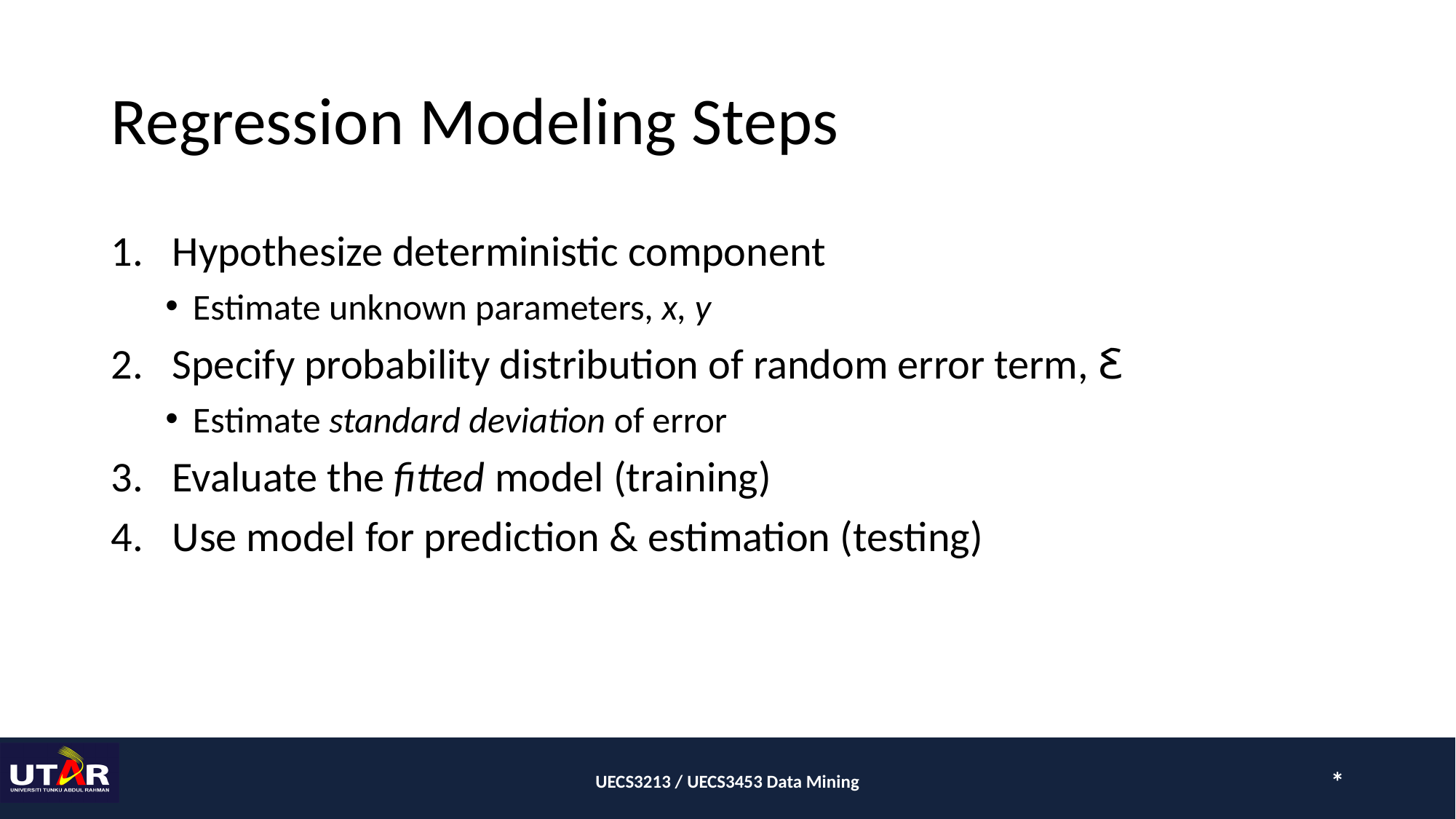

# Regression Modeling Steps
Hypothesize deterministic component
Estimate unknown parameters, x, y
Specify probability distribution of random error term, Ꜫ
Estimate standard deviation of error
Evaluate the fitted model (training)
Use model for prediction & estimation (testing)
UECS3213 / UECS3453 Data Mining
*